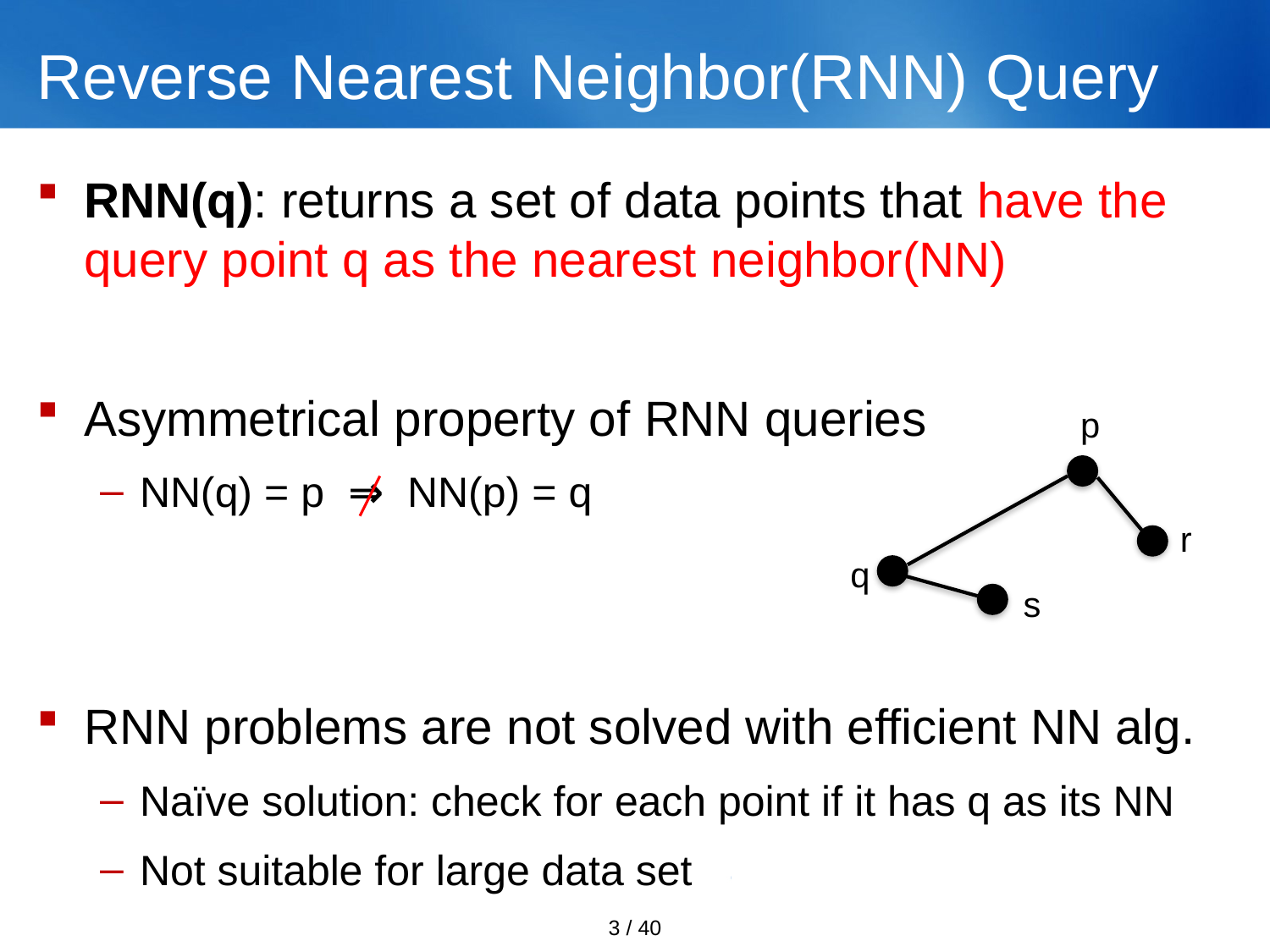

# Reverse Nearest Neighbor(RNN) Query
RNN(q): returns a set of data points that have the query point q as the nearest neighbor(NN)

Asymmetrical property of RNN queries
NN(q) = p  ⇒  NN(p) = q

RNN problems are not solved with efficient NN alg.
Naïve solution: check for each point if it has q as its NN
Not suitable for large data set
p

r

q

s

3